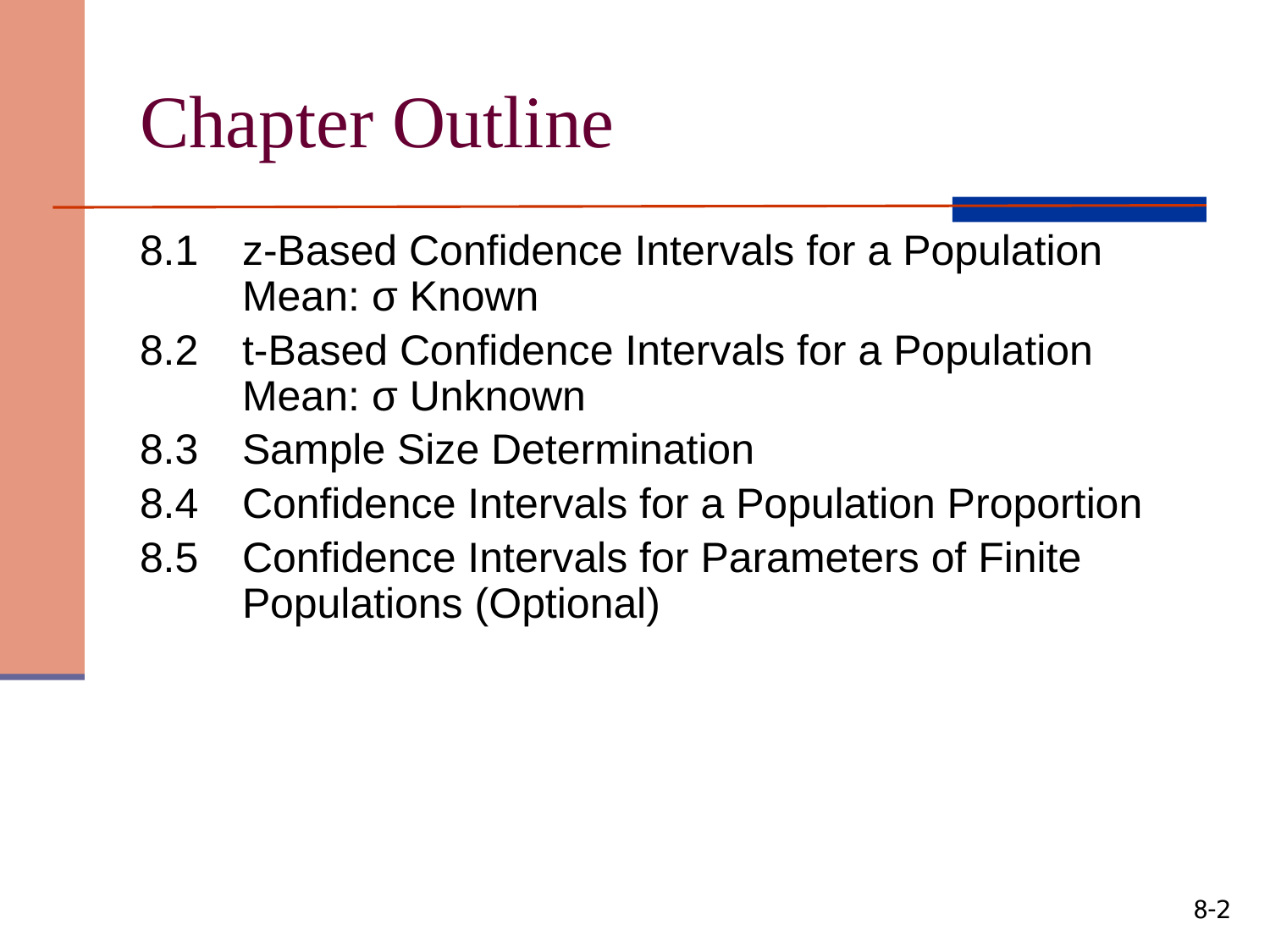

# Chapter Outline
8.1	z-Based Confidence Intervals for a Population Mean: σ Known
8.2	t-Based Confidence Intervals for a Population Mean: σ Unknown
8.3	Sample Size Determination
8.4	Confidence Intervals for a Population Proportion
8.5	Confidence Intervals for Parameters of Finite Populations (Optional)
8-2